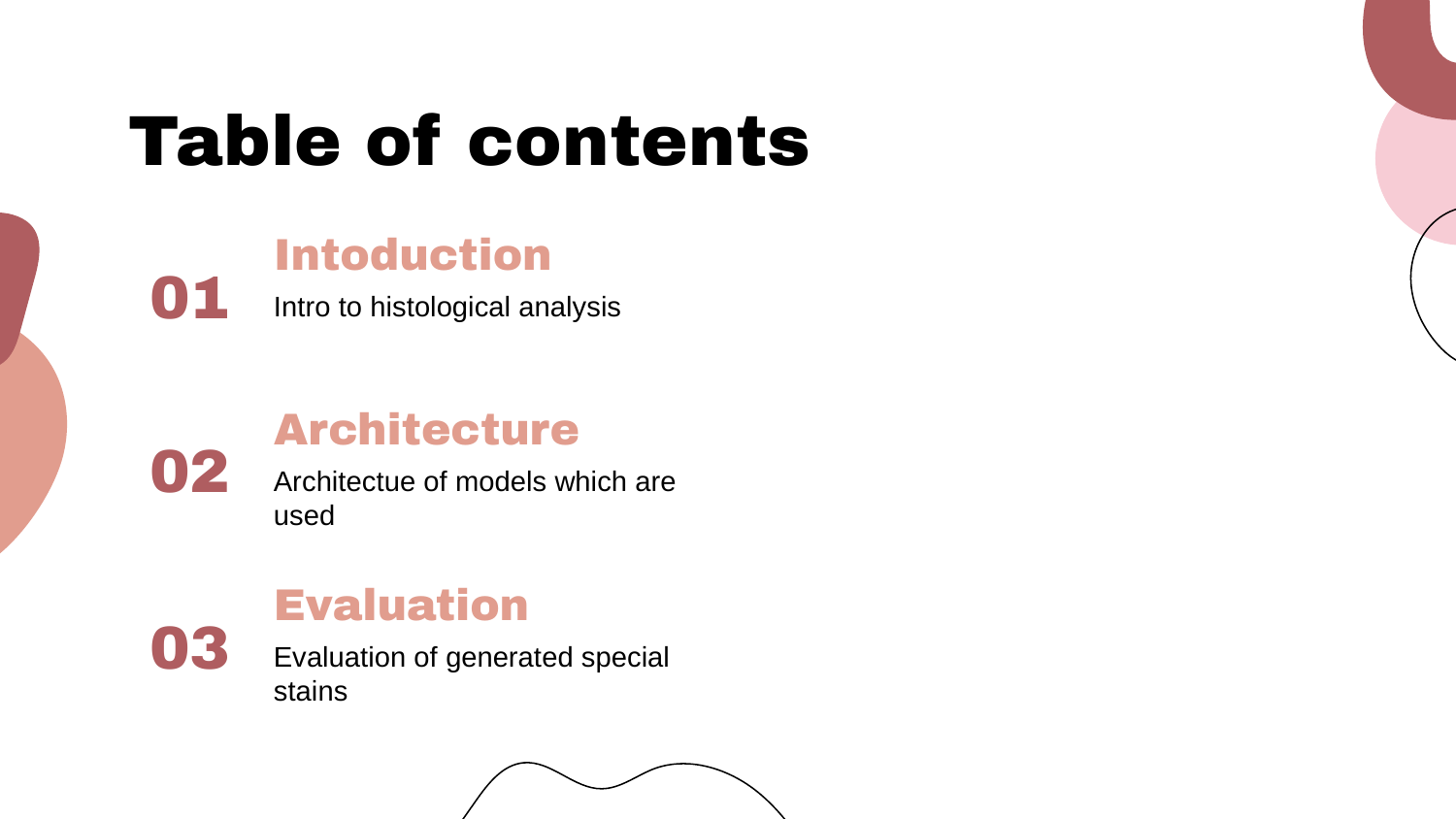

Table of contents
# Intoduction
01
Intro to histological analysis
Architecture
02
Architectue of models which are used
Evaluation
03
Evaluation of generated special stains